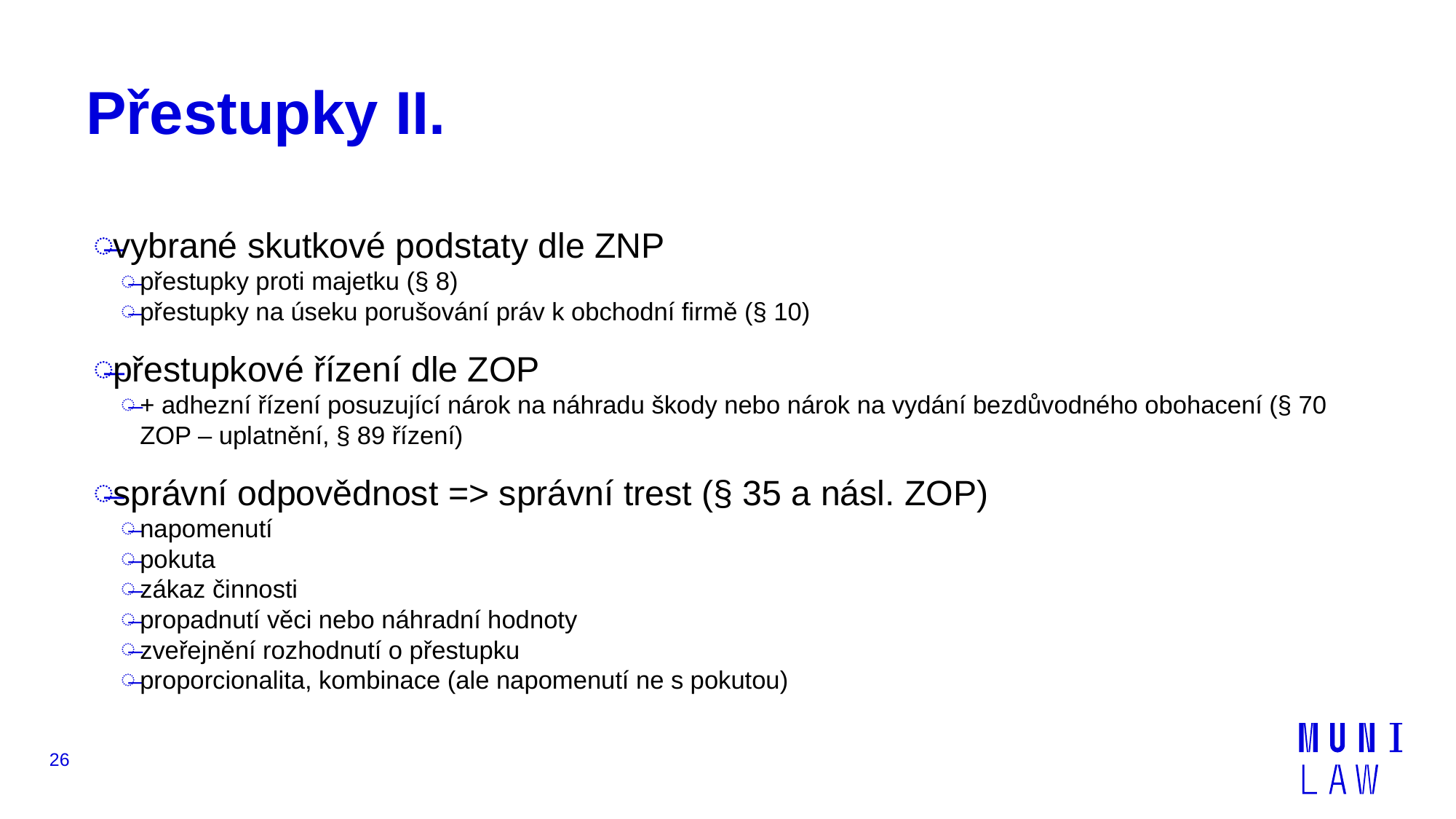

# Přestupky II.
vybrané skutkové podstaty dle ZNP
přestupky proti majetku (§ 8)
přestupky na úseku porušování práv k obchodní firmě (§ 10)
přestupkové řízení dle ZOP
+ adhezní řízení posuzující nárok na náhradu škody nebo nárok na vydání bezdůvodného obohacení (§ 70 ZOP – uplatnění, § 89 řízení)
správní odpovědnost => správní trest (§ 35 a násl. ZOP)
napomenutí
pokuta
zákaz činnosti
propadnutí věci nebo náhradní hodnoty
zveřejnění rozhodnutí o přestupku
proporcionalita, kombinace (ale napomenutí ne s pokutou)
26